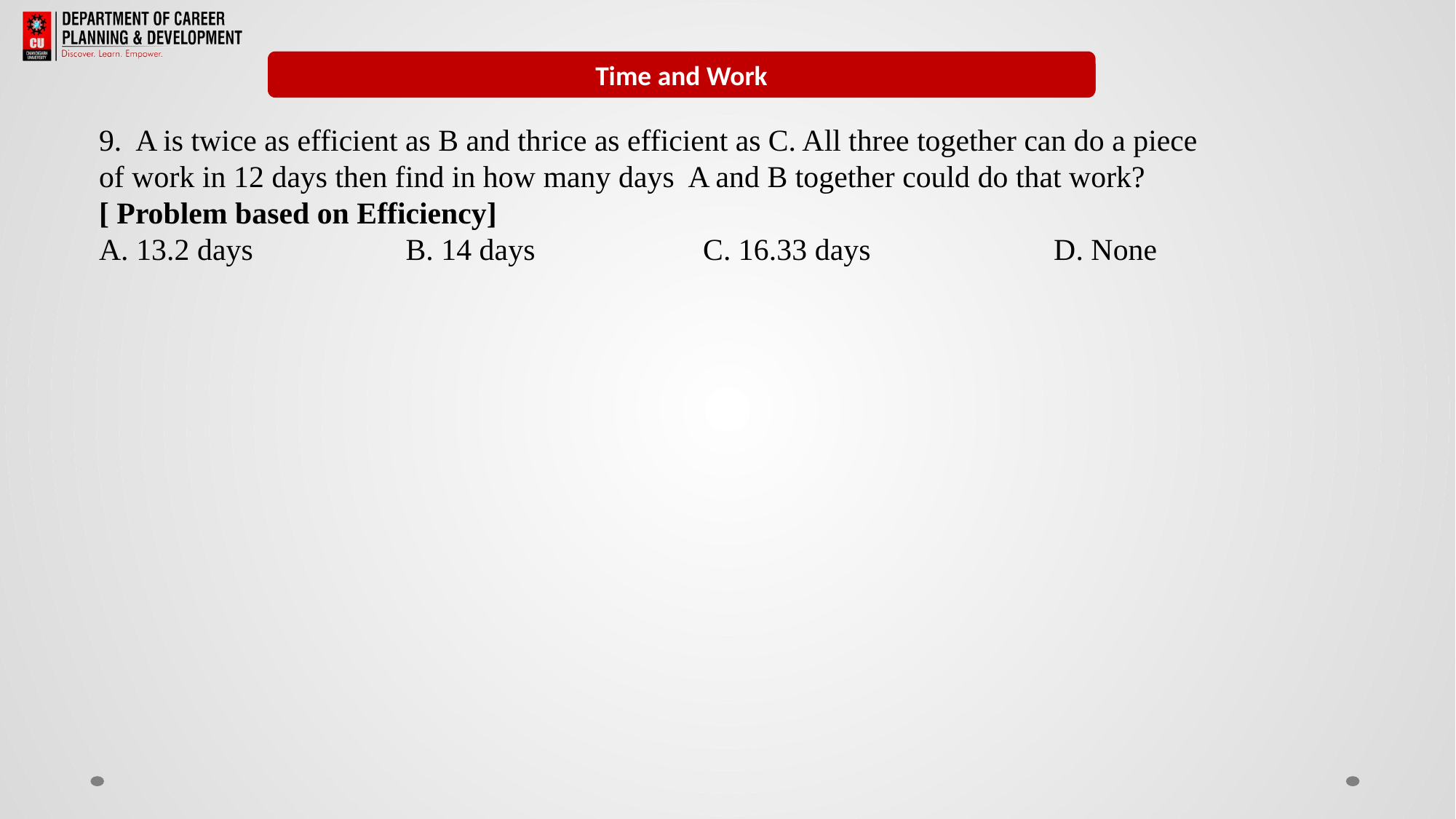

Remainders
Time and Work
9.  A is twice as efficient as B and thrice as efficient as C. All three together can do a piece of work in 12 days then find in how many days  A and B together could do that work? [ Problem based on Efficiency]
A. 13.2 days                    B. 14 days                      C. 16.33 days                        D. None